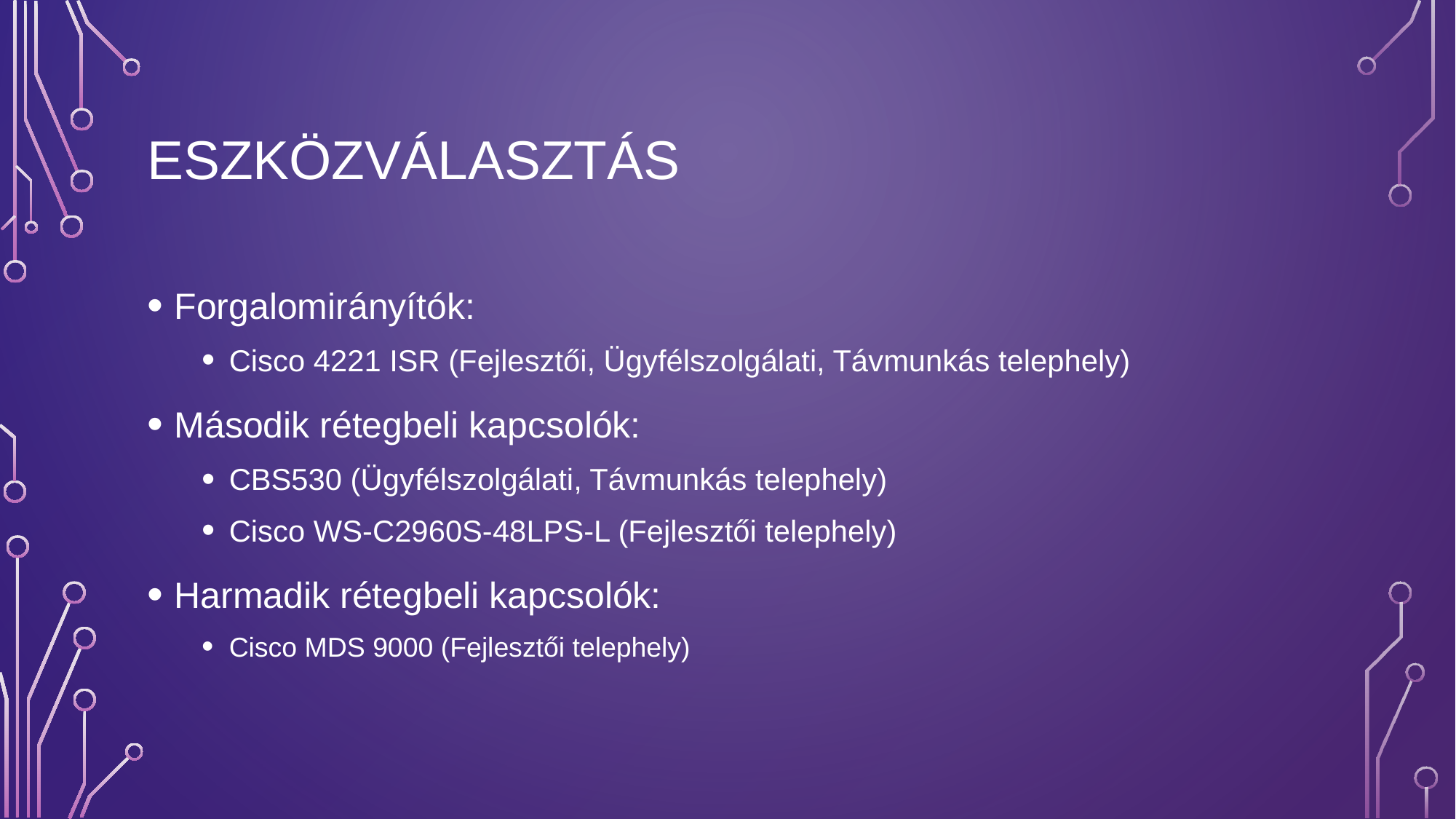

# Eszközválasztás
Forgalomirányítók:
Cisco 4221 ISR (Fejlesztői, Ügyfélszolgálati, Távmunkás telephely)
Második rétegbeli kapcsolók:
CBS530 (Ügyfélszolgálati, Távmunkás telephely)
Cisco WS-C2960S-48LPS-L (Fejlesztői telephely)
Harmadik rétegbeli kapcsolók:
Cisco MDS 9000 (Fejlesztői telephely)